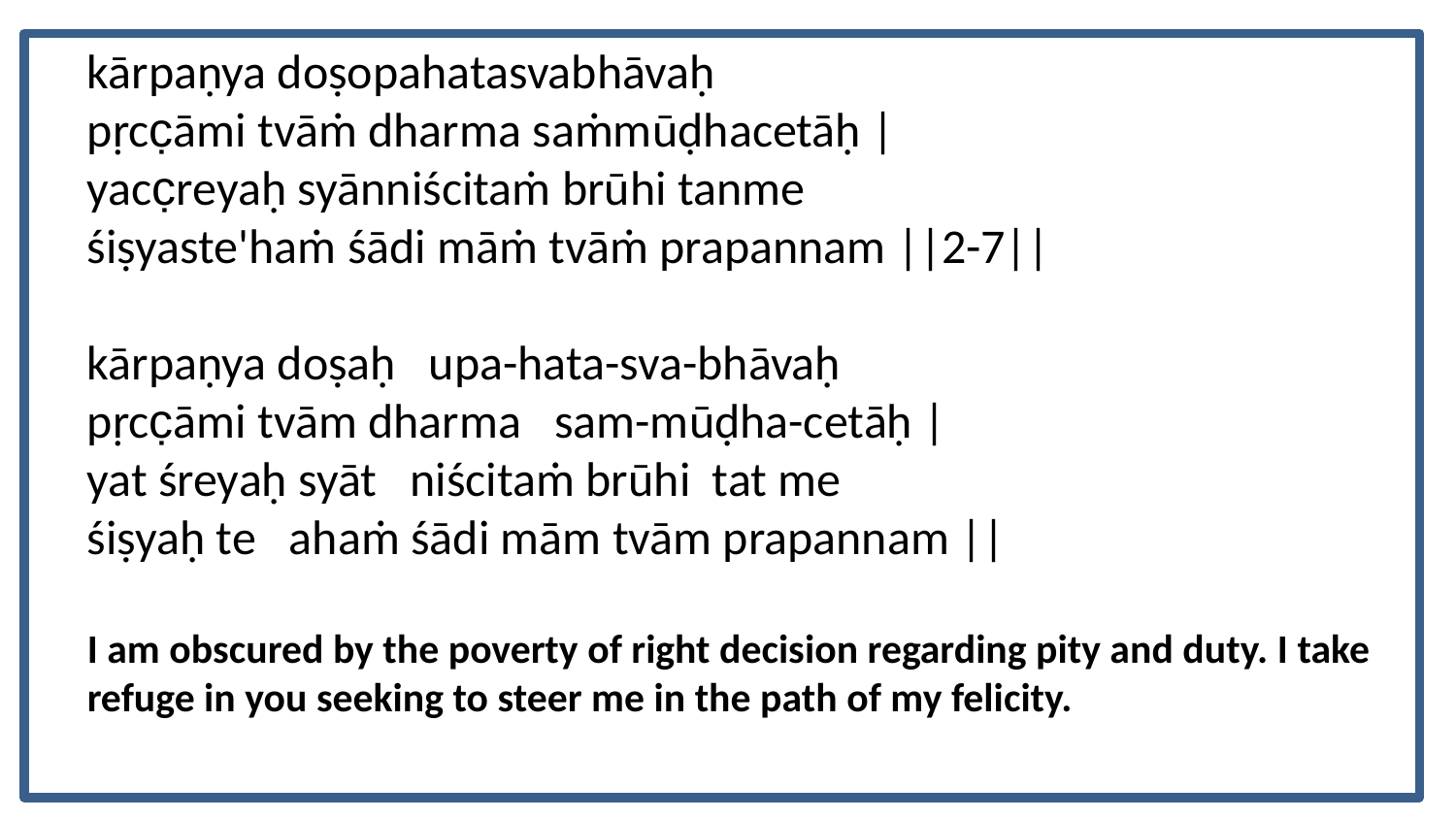

kārpaṇya doṣopahatasvabhāvaḥ
pṛcc̣āmi tvāṁ dharma saṁmūḍhacetāḥ |
yacc̣reyaḥ syānniścitaṁ brūhi tanme
śiṣyaste'haṁ śādi māṁ tvāṁ prapannam ||2-7||

kārpaṇya doṣaḥ   upa-hata-sva-bhāvaḥ
pṛcc̣āmi tvām dharma   sam-mūḍha-cetāḥ |
yat śreyaḥ syāt   niścitaṁ brūhi  tat me
śiṣyaḥ te   ahaṁ śādi mām tvām prapannam ||

I am obscured by the poverty of right decision regarding pity and duty. I take refuge in you seeking to steer me in the path of my felicity.